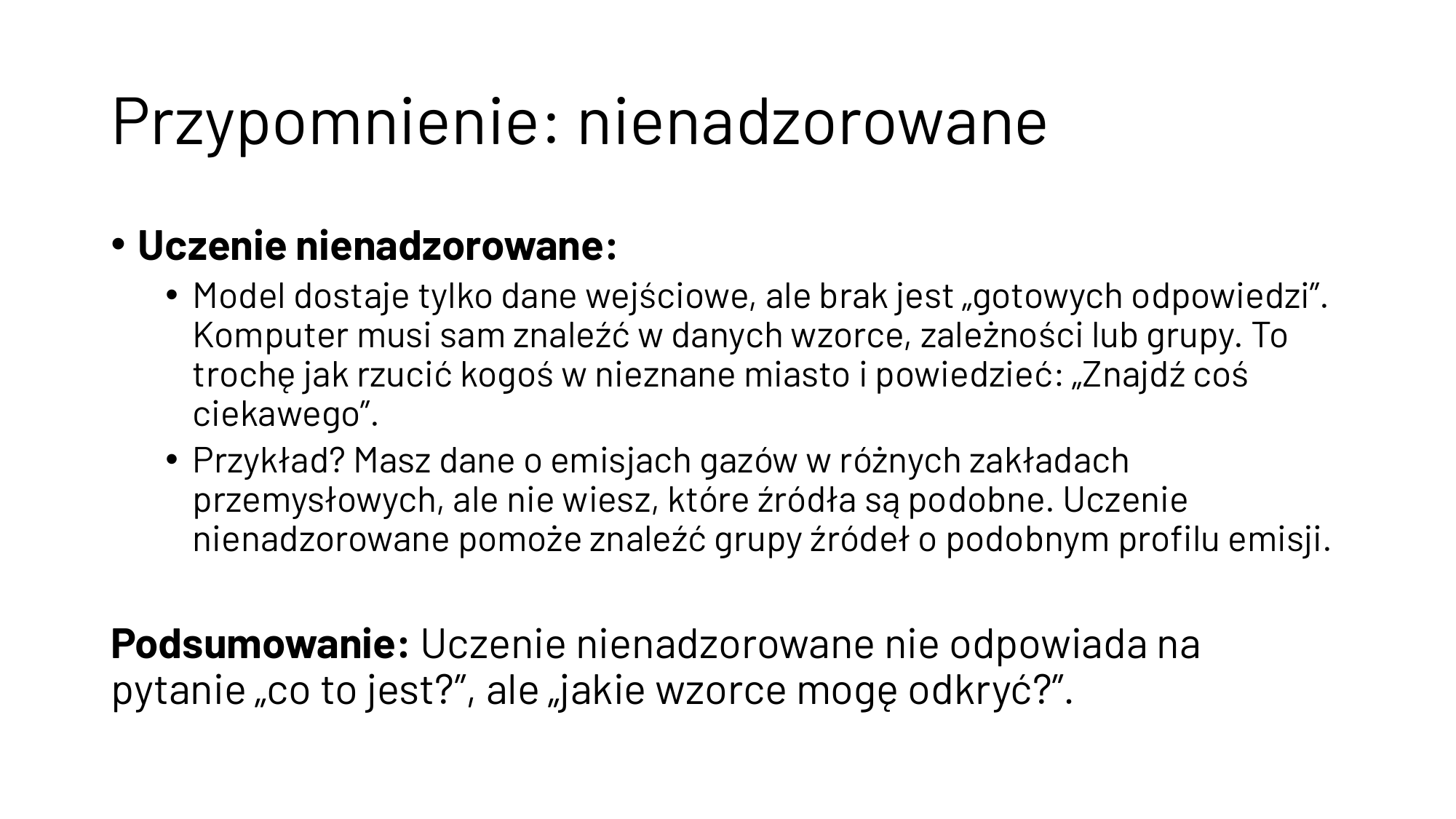

# Przypomnienie: nienadzorowane
Uczenie nienadzorowane:
Model dostaje tylko dane wejściowe, ale brak jest „gotowych odpowiedzi”. Komputer musi sam znaleźć w danych wzorce, zależności lub grupy. To trochę jak rzucić kogoś w nieznane miasto i powiedzieć: „Znajdź coś ciekawego”.
Przykład? Masz dane o emisjach gazów w różnych zakładach przemysłowych, ale nie wiesz, które źródła są podobne. Uczenie nienadzorowane pomoże znaleźć grupy źródeł o podobnym profilu emisji.

Podsumowanie: Uczenie nienadzorowane nie odpowiada na pytanie „co to jest?”, ale „jakie wzorce mogę odkryć?”.